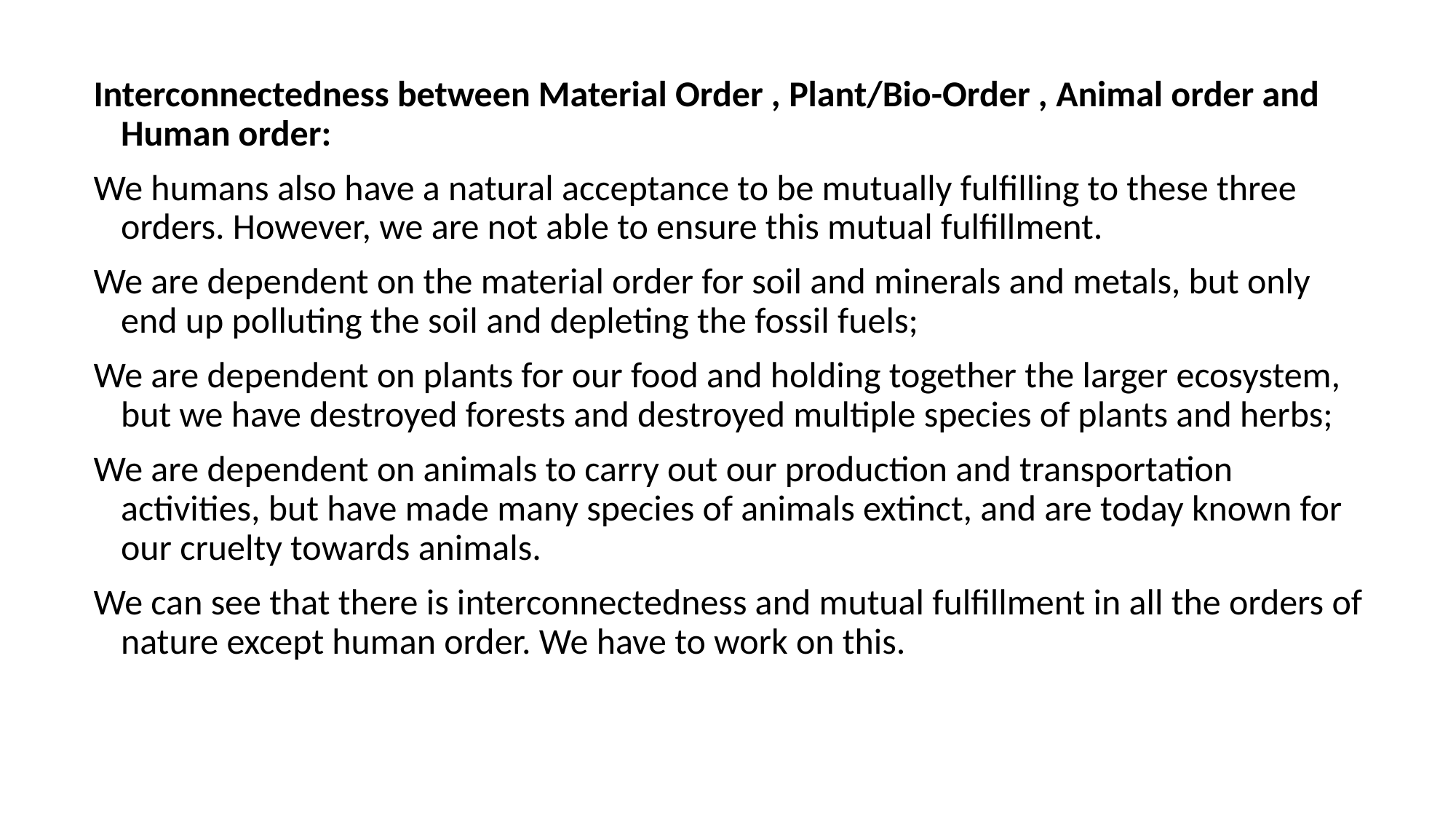

Interconnectedness between Material Order , Plant/Bio-Order , Animal order and Human order:
We humans also have a natural acceptance to be mutually fulfilling to these three orders. However, we are not able to ensure this mutual fulfillment.
We are dependent on the material order for soil and minerals and metals, but only end up polluting the soil and depleting the fossil fuels;
We are dependent on plants for our food and holding together the larger ecosystem, but we have destroyed forests and destroyed multiple species of plants and herbs;
We are dependent on animals to carry out our production and transportation activities, but have made many species of animals extinct, and are today known for our cruelty towards animals.
We can see that there is interconnectedness and mutual fulfillment in all the orders of nature except human order. We have to work on this.